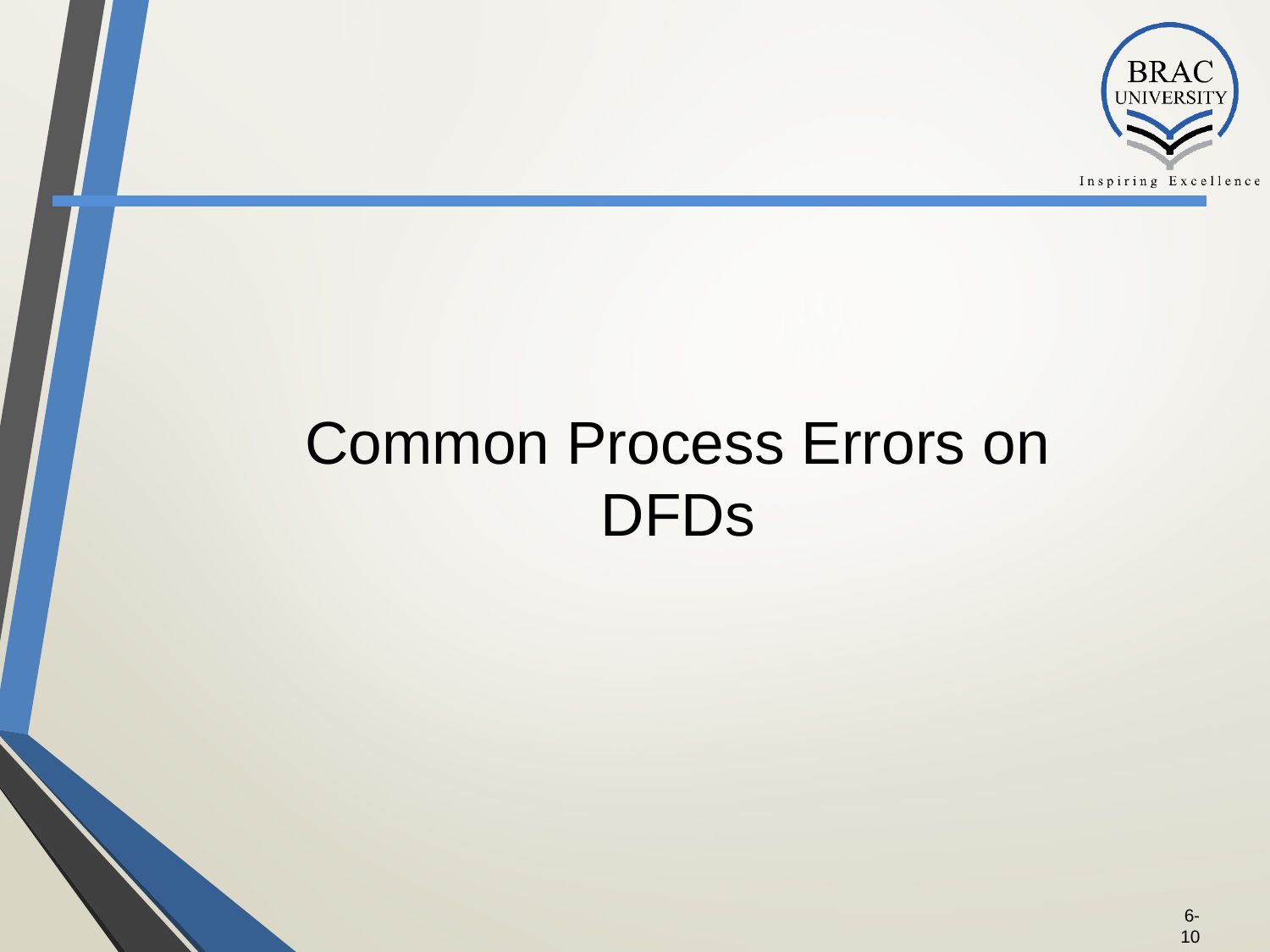

# Common Process Errors on DFDs
6-10